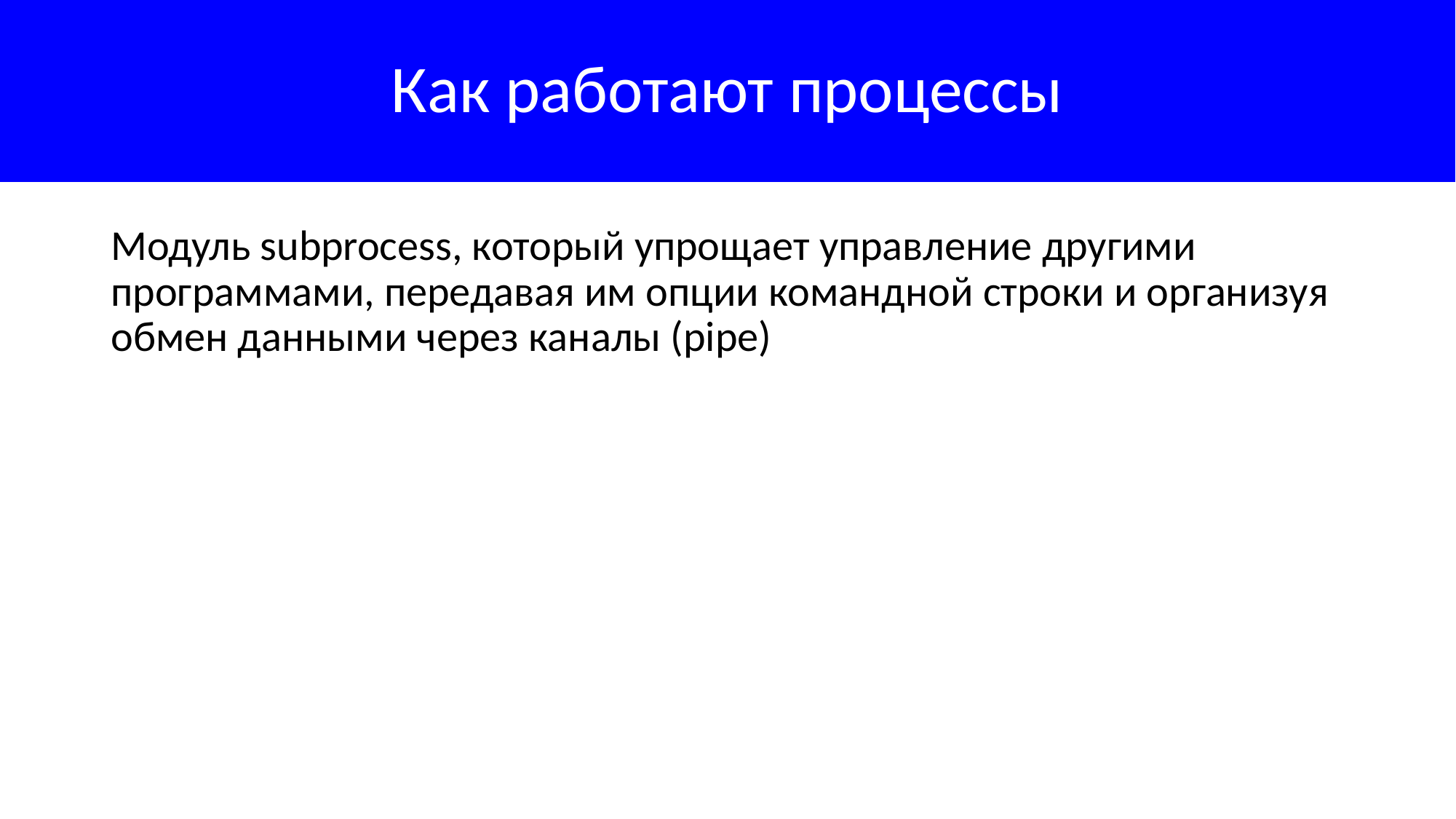

# Как работают процессы
Модуль subprocess, который упрощает управление другими программами, передавая им опции командной строки и организуя обмен данными через каналы (pipe)